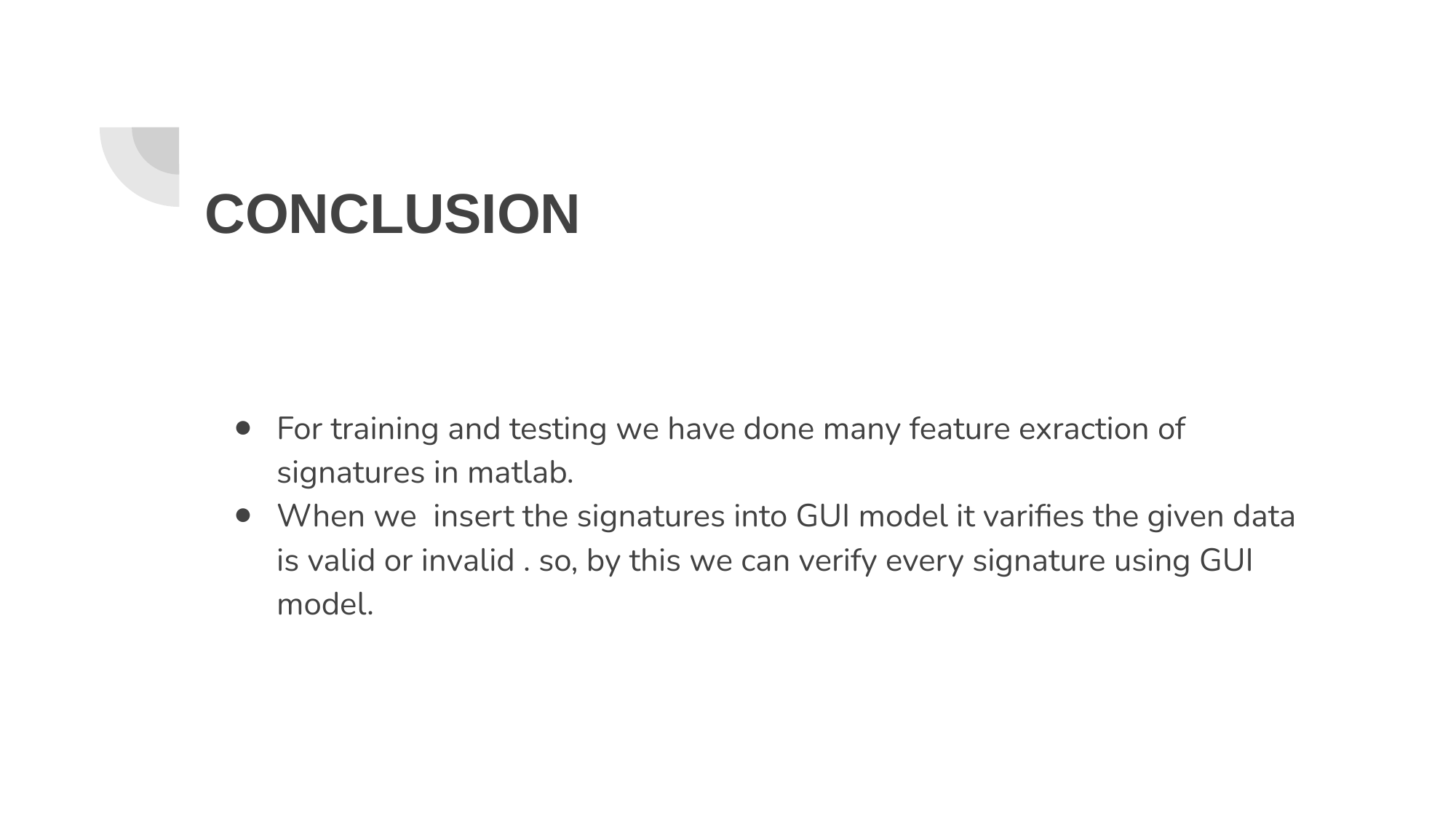

# CONCLUSION

For training and testing we have done many feature exraction of signatures in matlab.
When we  insert the signatures into GUI model it varifies the given data is valid or invalid . so, by this we can verify every signature using GUI model.